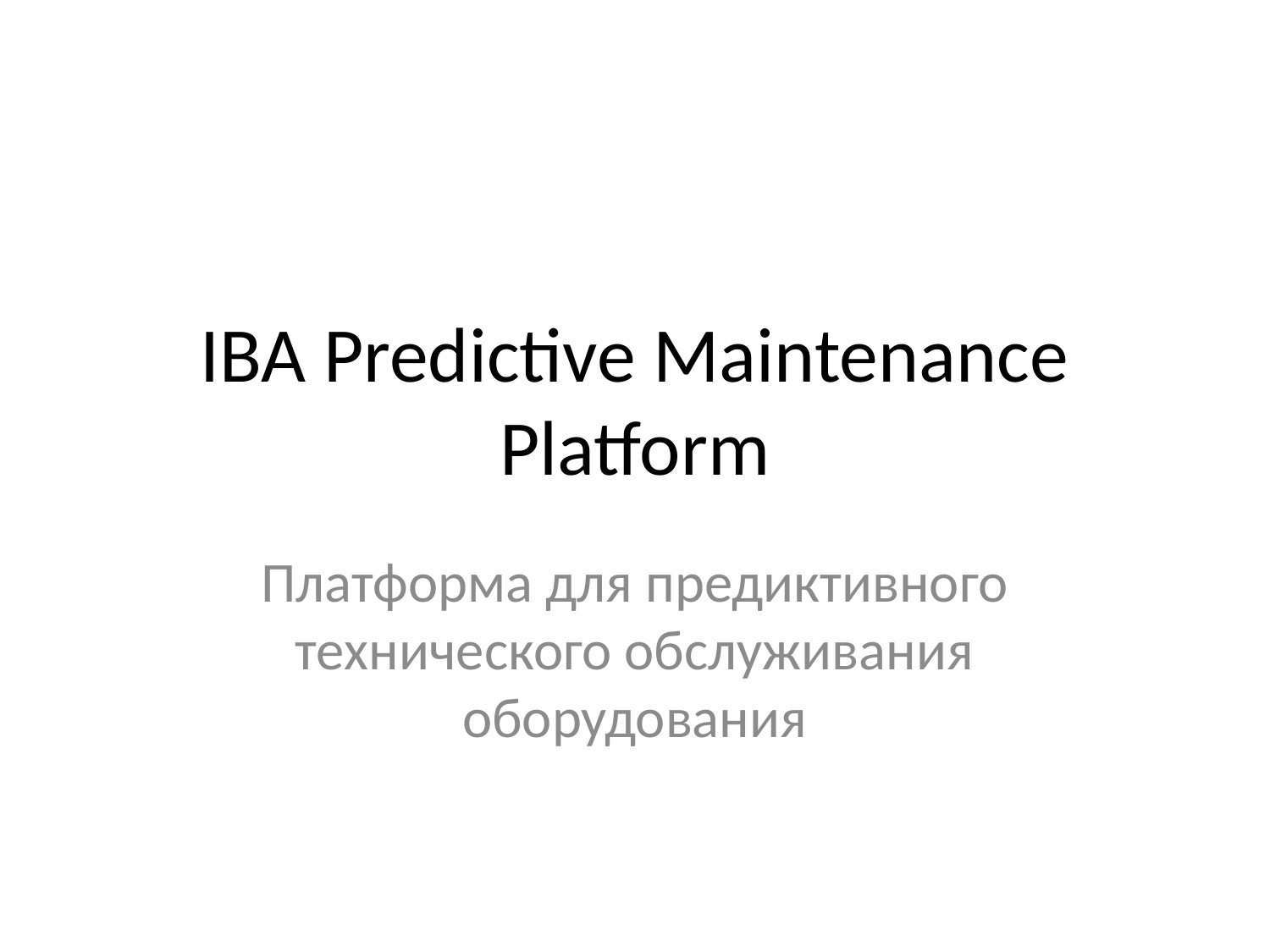

# IBA Predictive Maintenance Platform
Платформа для предиктивного технического обслуживания оборудования